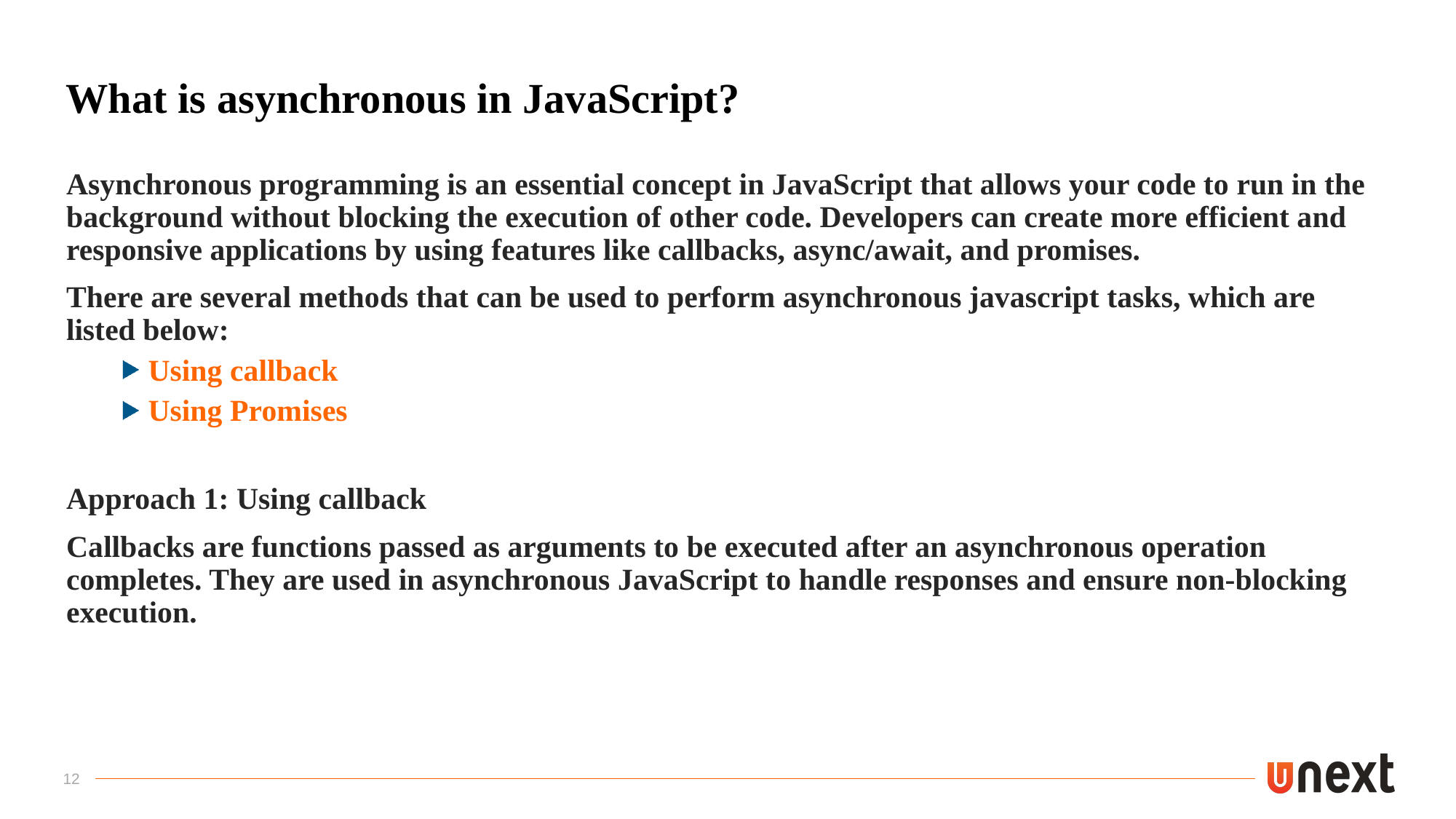

# What is asynchronous in JavaScript?
Asynchronous programming is an essential concept in JavaScript that allows your code to run in the background without blocking the execution of other code. Developers can create more efficient and responsive applications by using features like callbacks, async/await, and promises.
There are several methods that can be used to perform asynchronous javascript tasks, which are listed below:
Using callback
Using Promises

Approach 1: Using callback
Callbacks are functions passed as arguments to be executed after an asynchronous operation completes. They are used in asynchronous JavaScript to handle responses and ensure non-blocking execution.

12